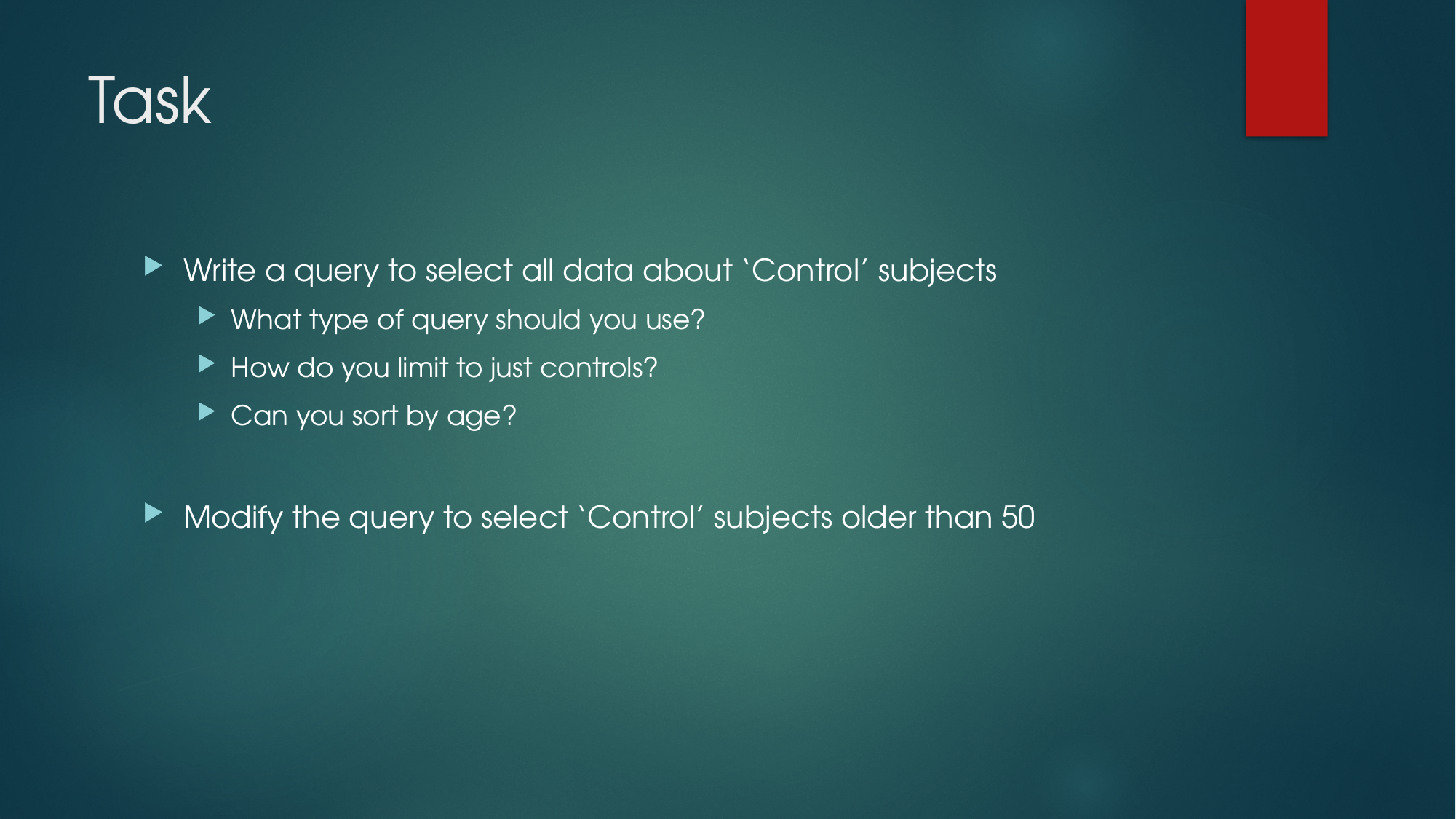

# Task
Write a query to select all data about ‘Control’ subjects
What type of query should you use?
How do you limit to just controls?
Can you sort by age?

Modify the query to select ‘Control’ subjects older than 50